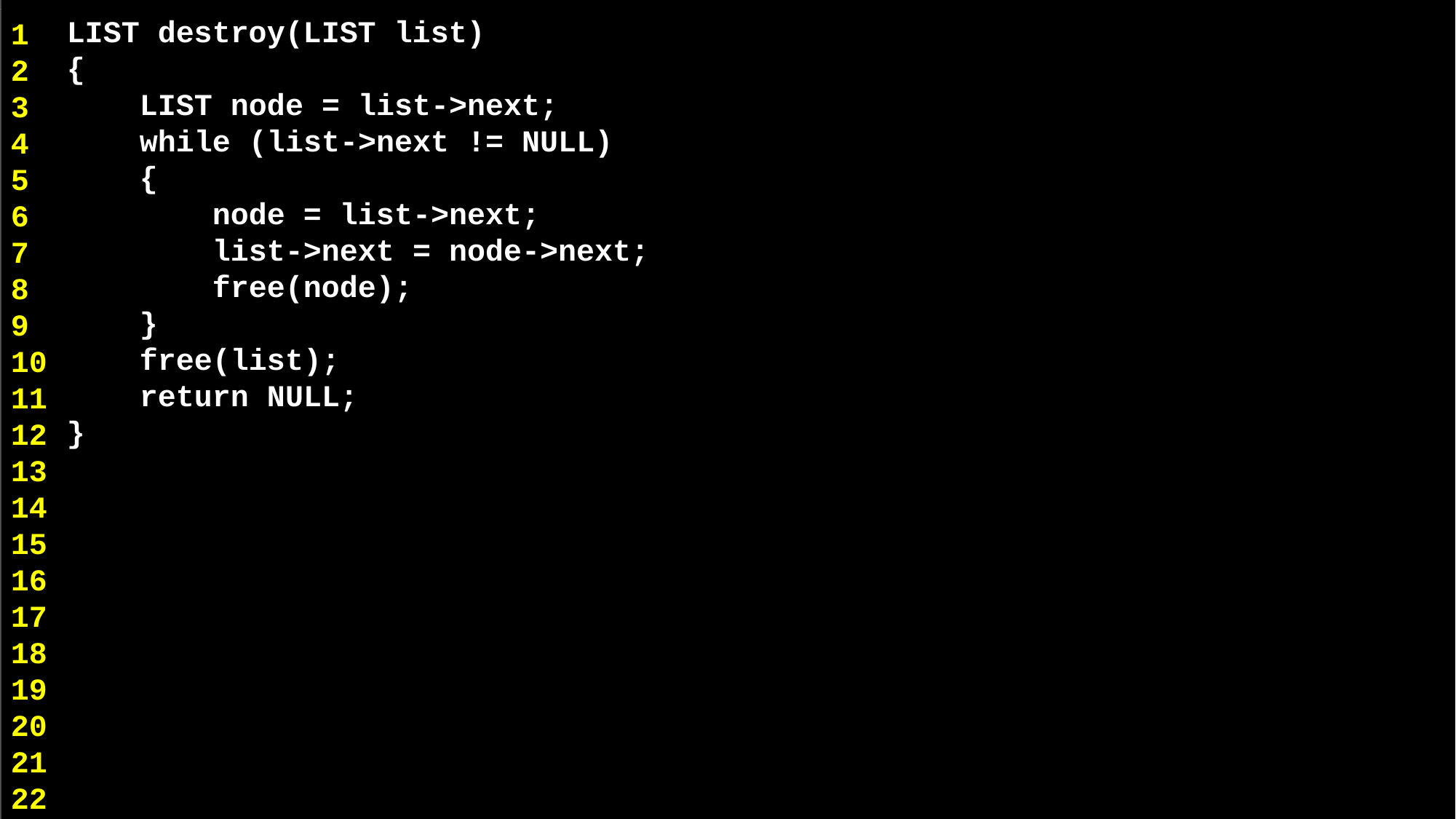

LIST destroy(LIST list)
{
    LIST node = list->next;
    while (list->next != NULL)
    {
        node = list->next;
        list->next = node->next;
        free(node);
    }
    free(list);
    return NULL;
}

1
2
3
4
5
6
7
8
9
10
11
12
13
14
15
16
17
18
19
20
21
22